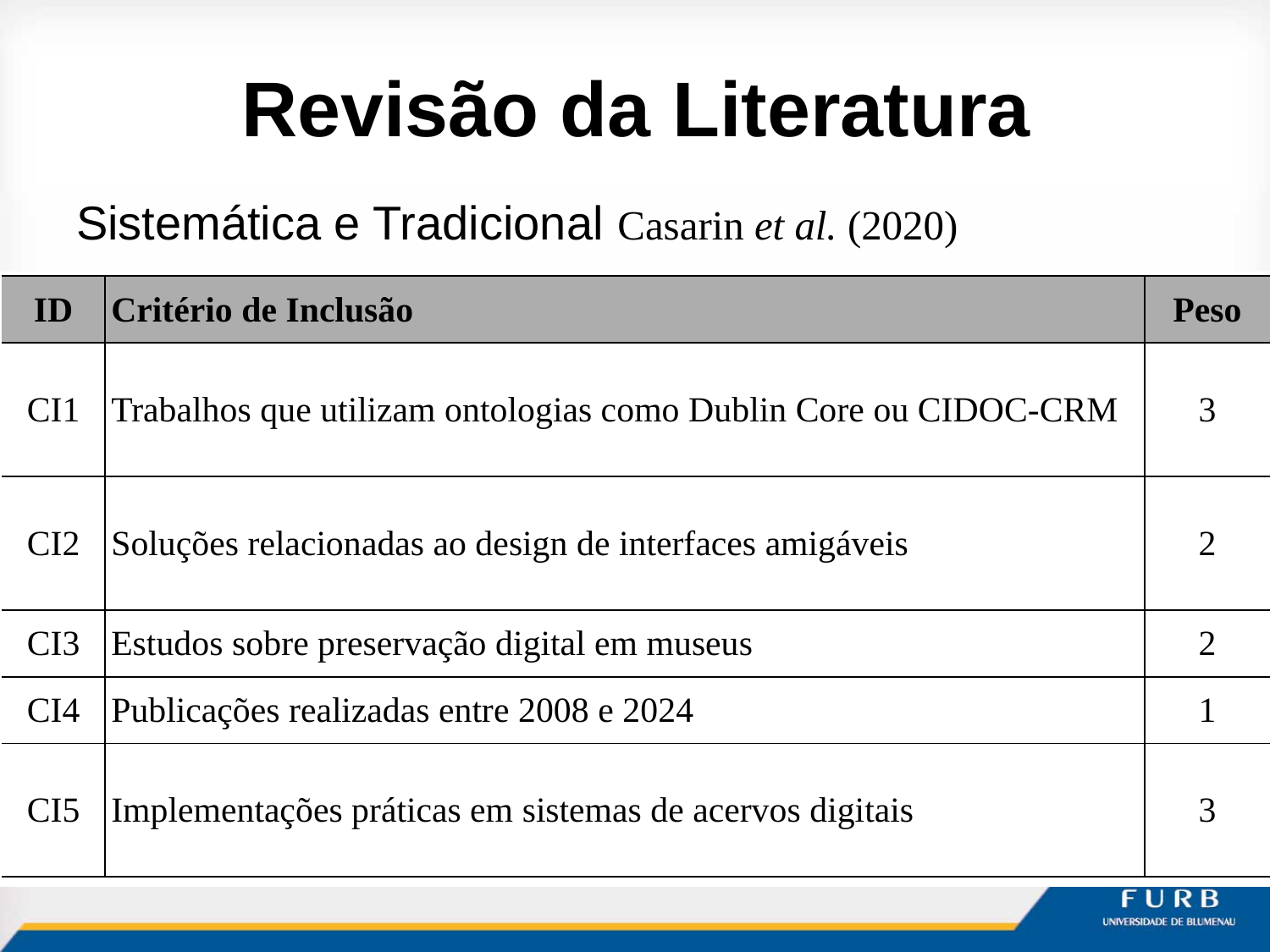

# Revisão da Literatura
Sistemática e Tradicional Casarin et al. (2020)

| ID | Critério de Inclusão | Peso |
| --- | --- | --- |
| CI1 | Trabalhos que utilizam ontologias como Dublin Core ou CIDOC-CRM | 3 |
| CI2 | Soluções relacionadas ao design de interfaces amigáveis | 2 |
| CI3 | Estudos sobre preservação digital em museus | 2 |
| CI4 | Publicações realizadas entre 2008 e 2024 | 1 |
| CI5 | Implementações práticas em sistemas de acervos digitais | 3 |